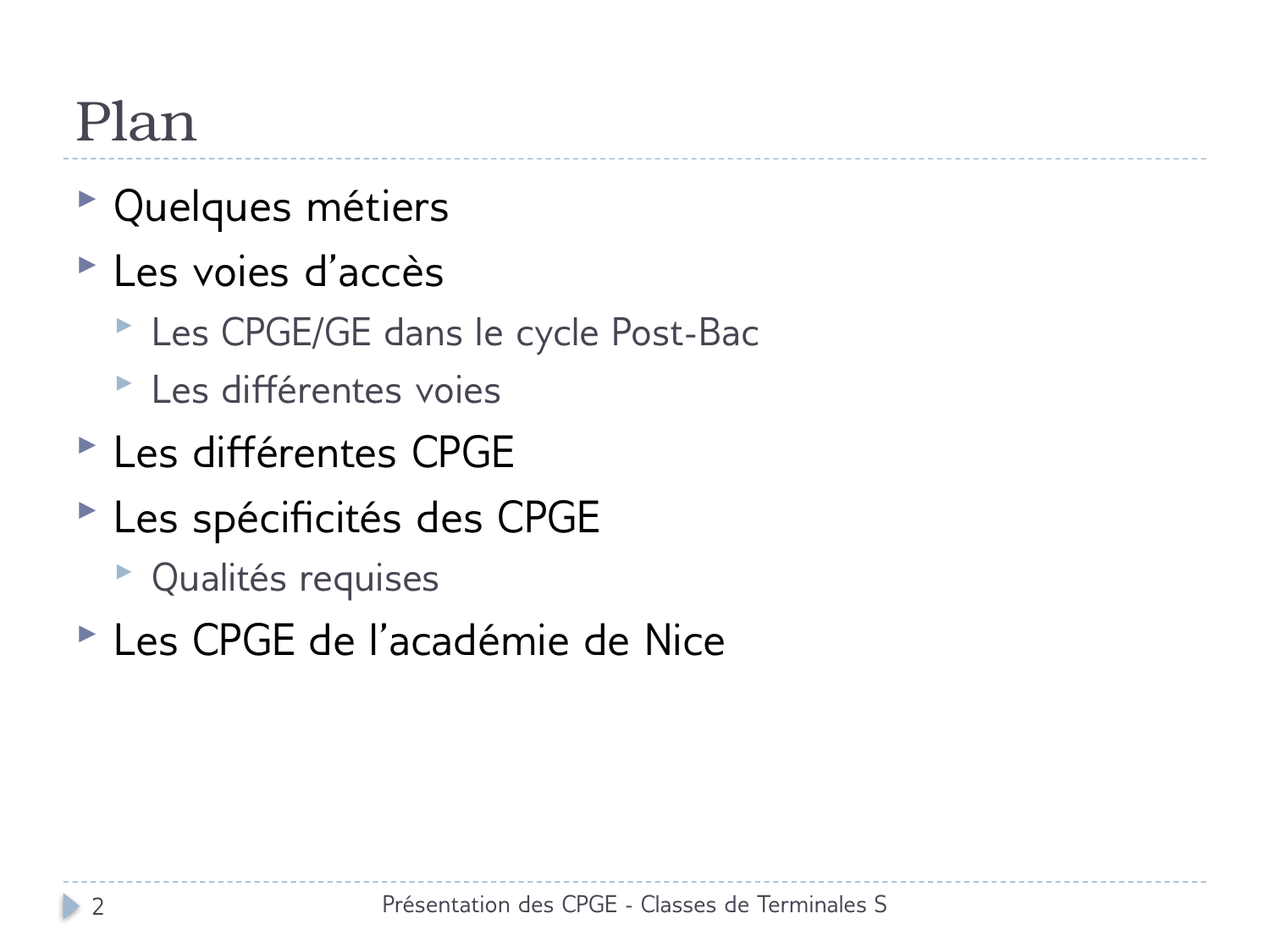

# Plan
Quelques métiers
Les voies d’accès
Les CPGE/GE dans le cycle Post-Bac
Les différentes voies
Les différentes CPGE
Les spécificités des CPGE
Qualités requises
Les CPGE de l’académie de Nice
Présentation des CPGE - Classes de Terminales S
2